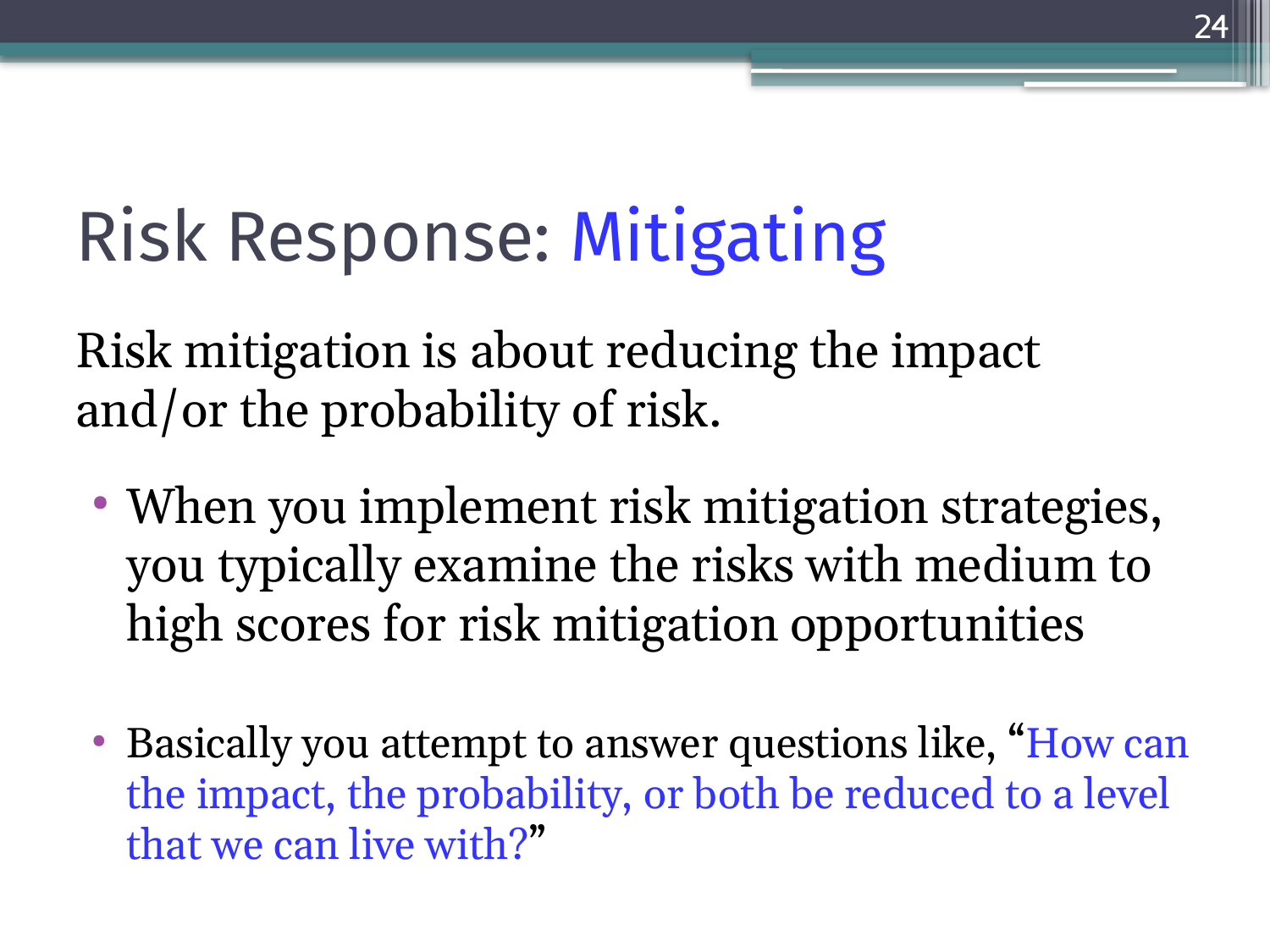

24
# Risk Response: Mitigating
Risk mitigation is about reducing the impact and/or the probability of risk.
When you implement risk mitigation strategies, you typically examine the risks with medium to high scores for risk mitigation opportunities

Basically you attempt to answer questions like, “How can the impact, the probability, or both be reduced to a level that we can live with?”